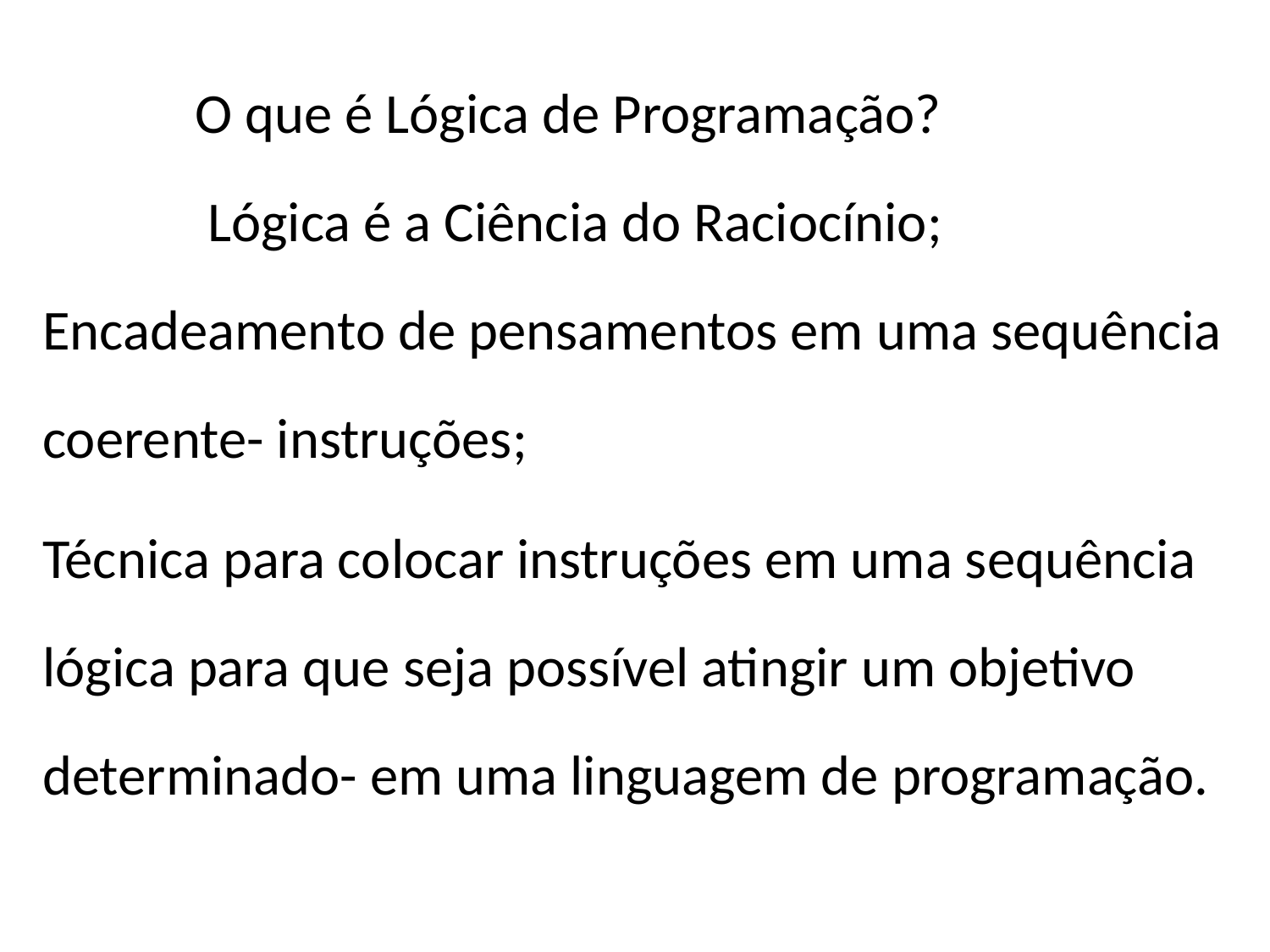

O que é Lógica de Programação?
             Lógica é a Ciência do Raciocínio;
Encadeamento de pensamentos em uma sequência coerente- instruções;
Técnica para colocar instruções em uma sequência lógica para que seja possível atingir um objetivo determinado- em uma linguagem de programação.